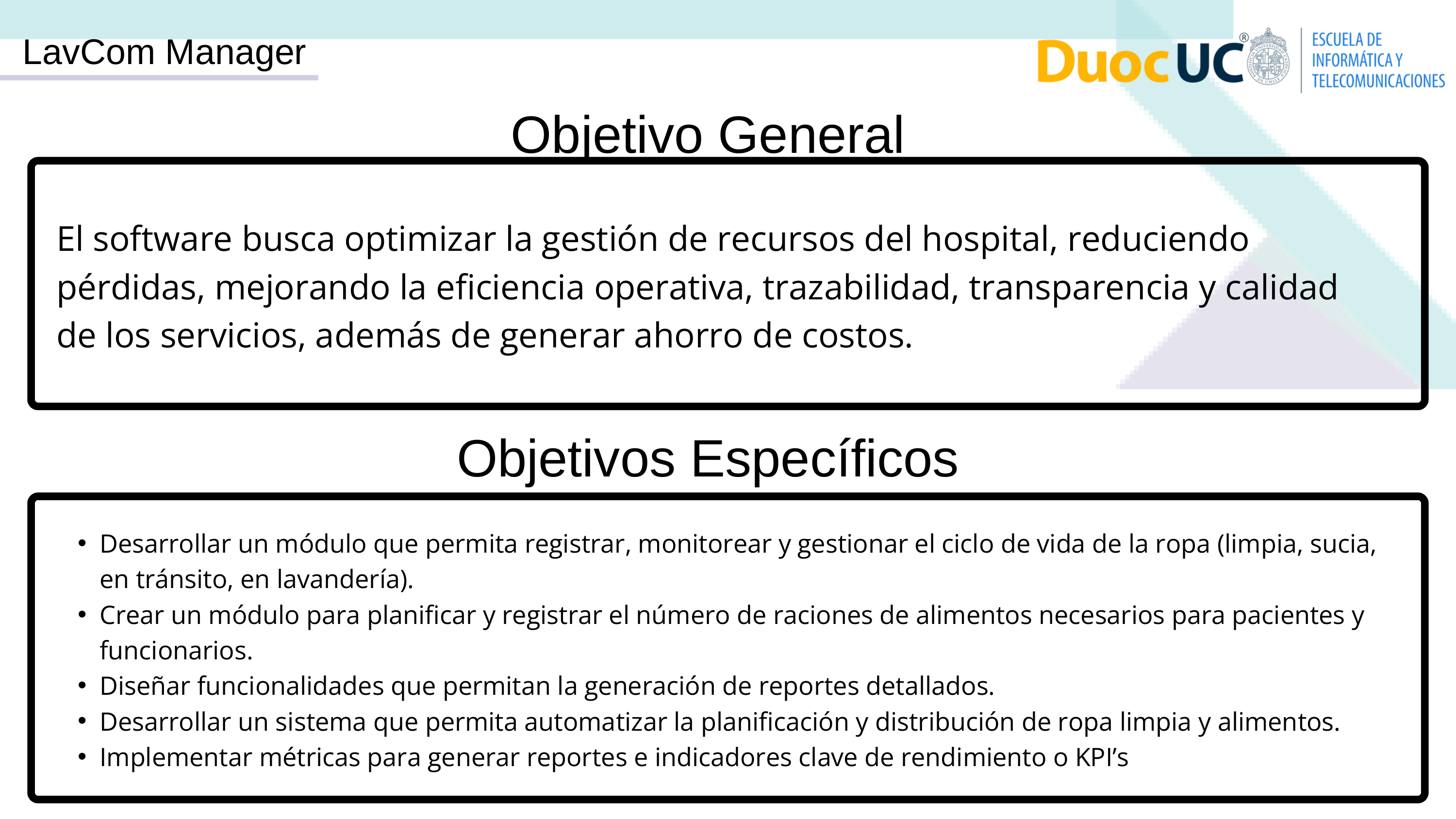

LavCom Manager

Objetivo General

El objetivo dservicios.
El software busca optimizar la gestión de recursos del hospital, reduciendo pérdidas, mejorando la eficiencia operativa, trazabilidad, transparencia y calidad de los servicios, además de generar ahorro de costos.
Objetivos Específicos

De
Desarrollar un módulo que permita registrar, monitorear y gestionar el ciclo de vida de la ropa (limpia, sucia, en tránsito, en lavandería).
Crear un módulo para planificar y registrar el número de raciones de alimentos necesarios para pacientes y funcionarios.
Diseñar funcionalidades que permitan la generación de reportes detallados.
Desarrollar un sistema que permita automatizar la planificación y distribución de ropa limpia y alimentos.
Implementar métricas para generar reportes e indicadores clave de rendimiento o KPI’s